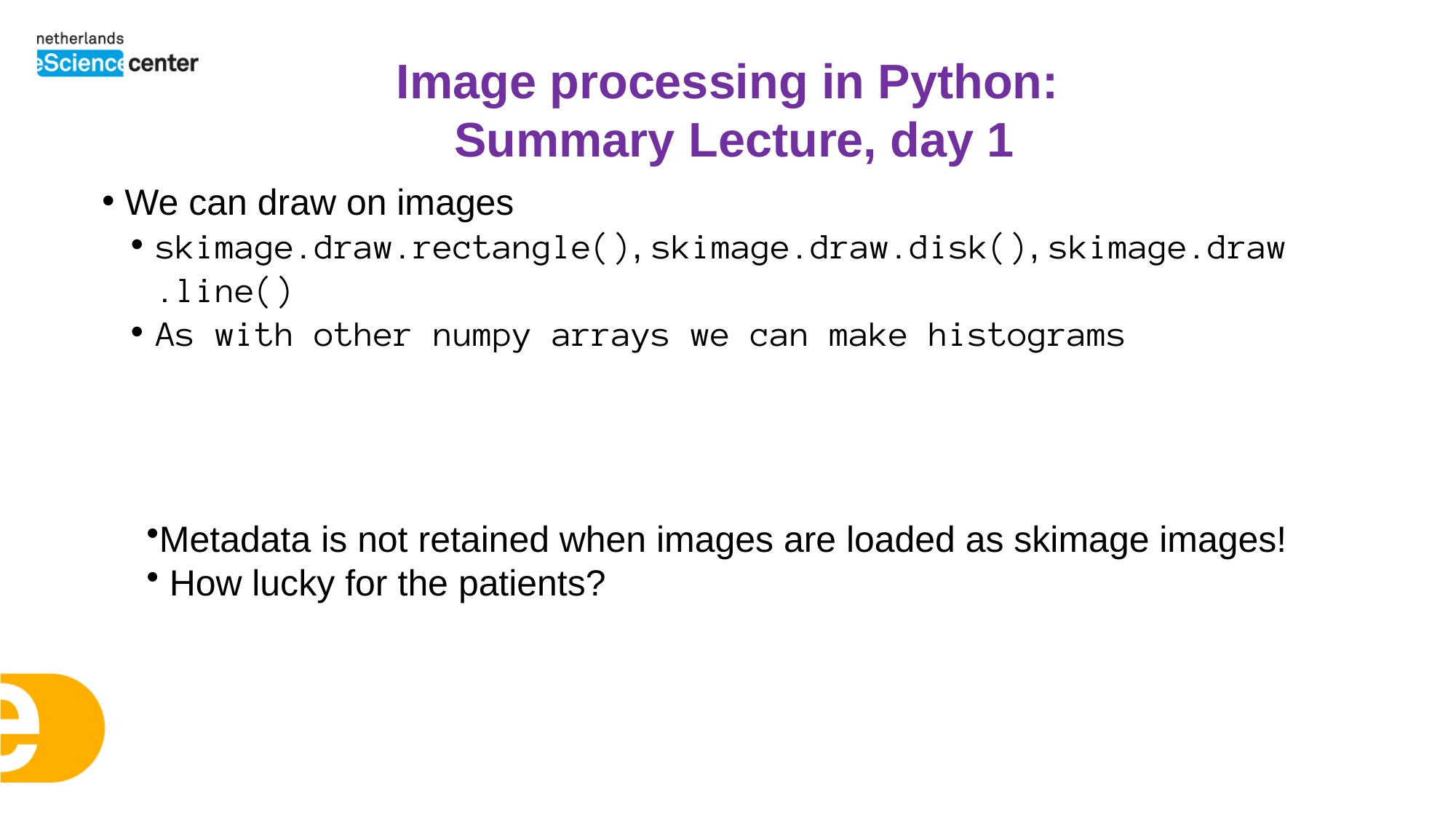

Image processing in Python:
Summary Lecture, day 1

 We can draw on images
skimage.draw.rectangle(), skimage.draw.disk(), skimage.draw.line()
As with other numpy arrays we can make histograms

Metadata is not retained when images are loaded as skimage images!
 How lucky for the patients?
​
​